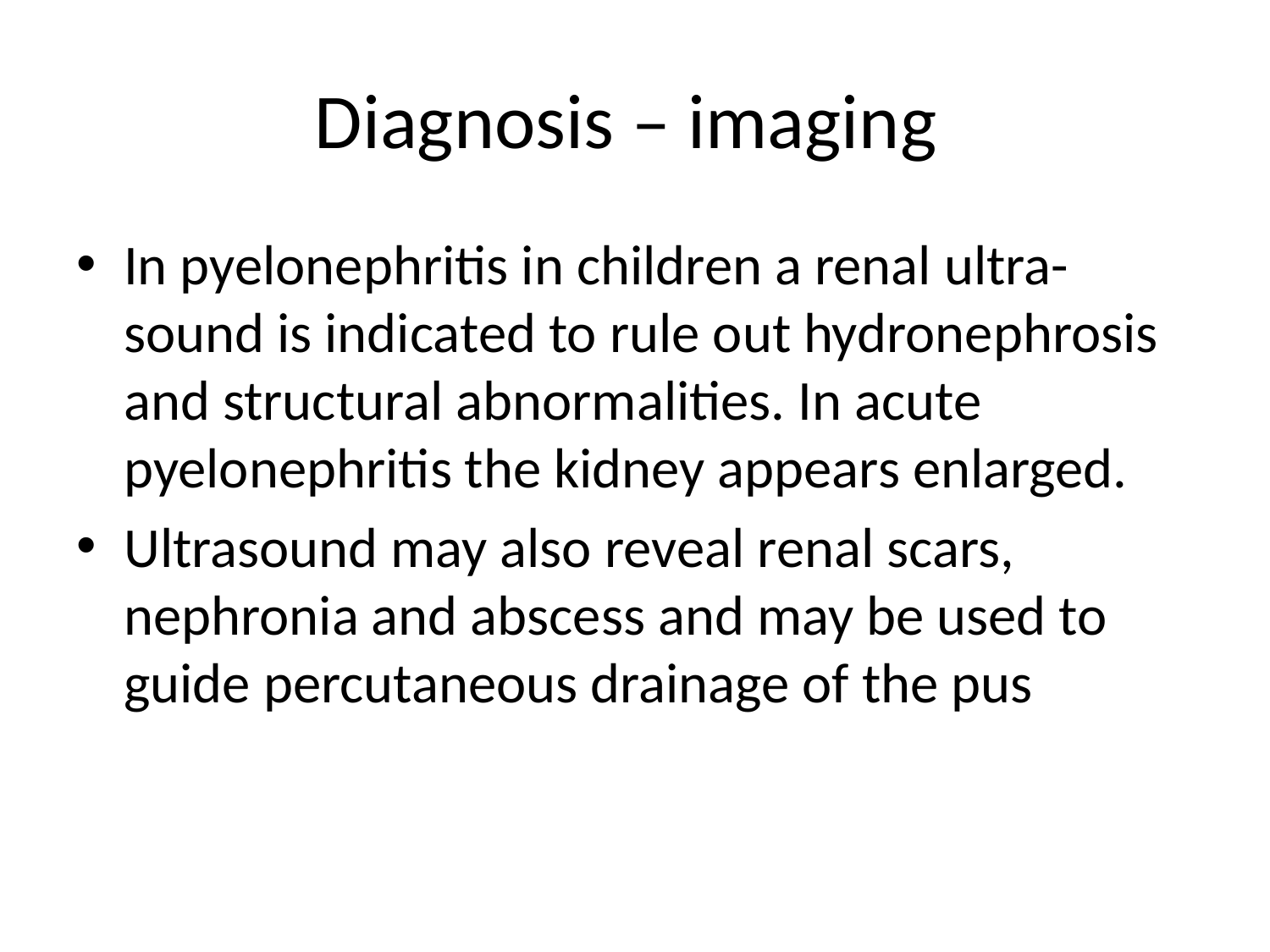

# Diagnosis – imaging
In pyelonephritis in children a renal ultra-sound is indicated to rule out hydronephrosis and structural abnormalities. In acute pyelonephritis the kidney appears enlarged.
Ultrasound may also reveal renal scars, nephronia and abscess and may be used to guide percutaneous drainage of the pus